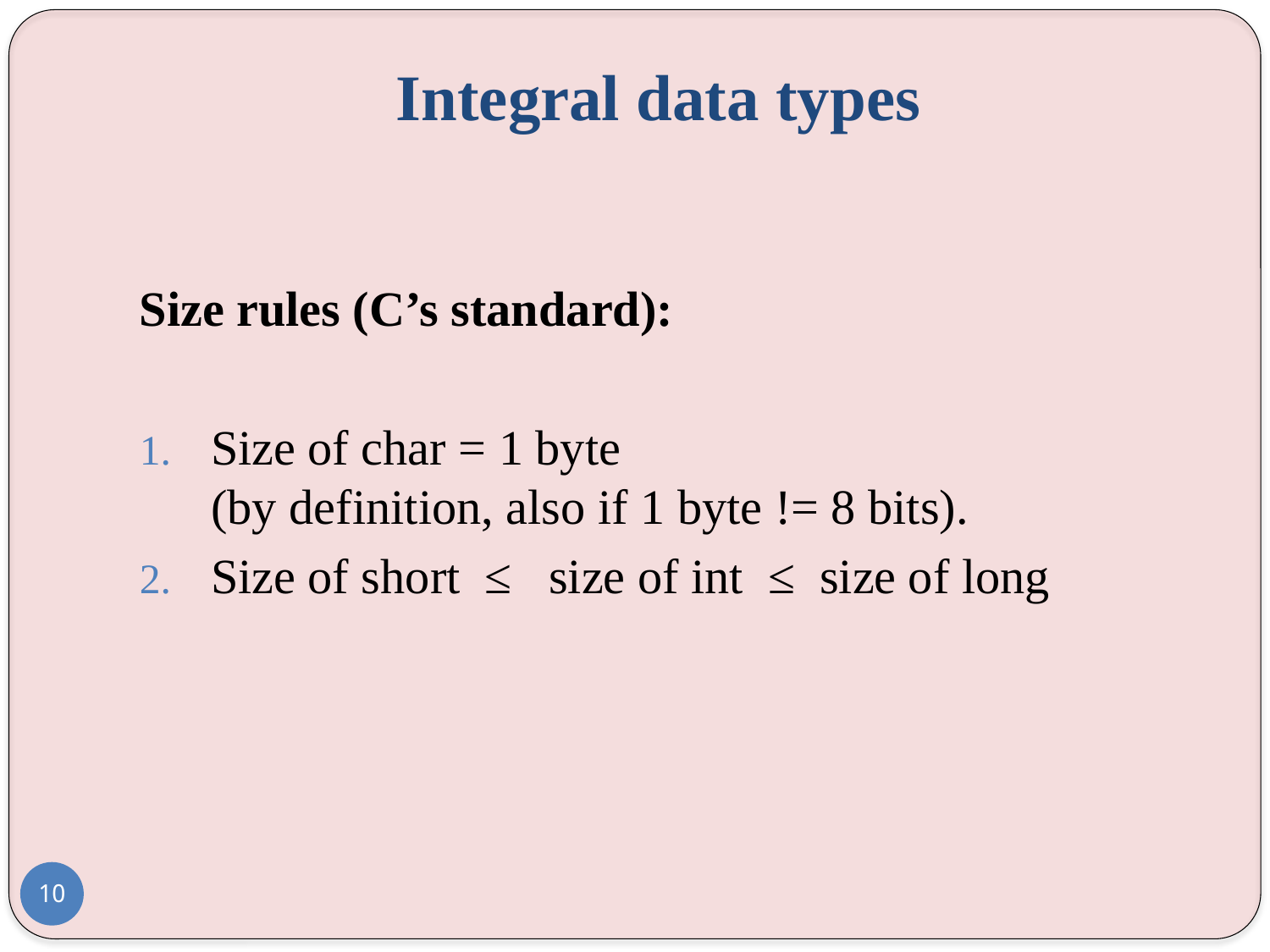

# Integral data types

Size rules (C’s standard):

Size of char = 1 byte
(by definition, also if 1 byte != 8 bits).
Size of short  ≤   size of int  ≤  size of long

10